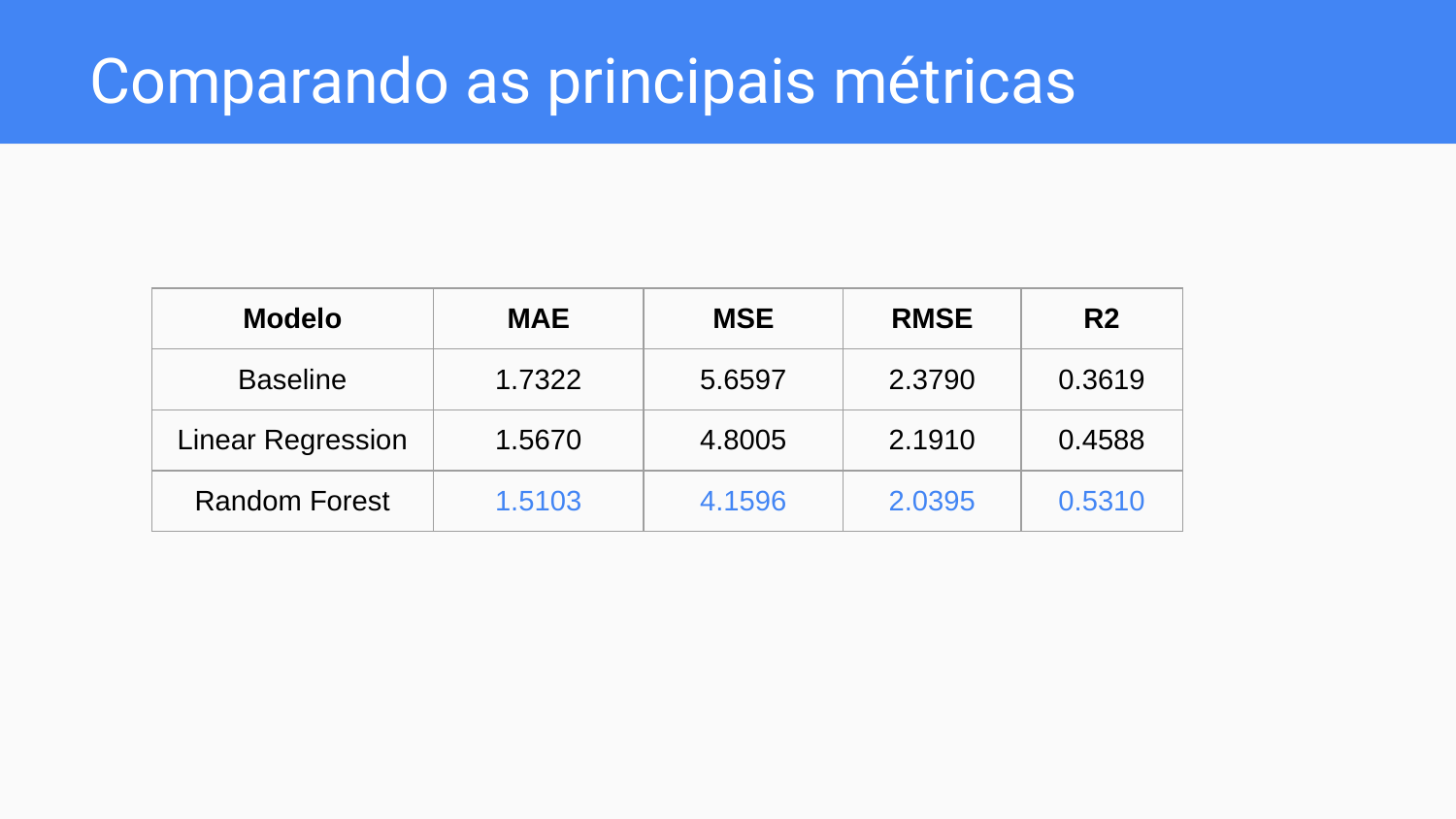

# Comparando as principais métricas
| Modelo | MAE | MSE | RMSE | R2 |
| --- | --- | --- | --- | --- |
| Baseline | 1.7322 | 5.6597 | 2.3790 | 0.3619 |
| Linear Regression | 1.5670 | 4.8005 | 2.1910 | 0.4588 |
| Random Forest | 1.5103 | 4.1596 | 2.0395 | 0.5310 |